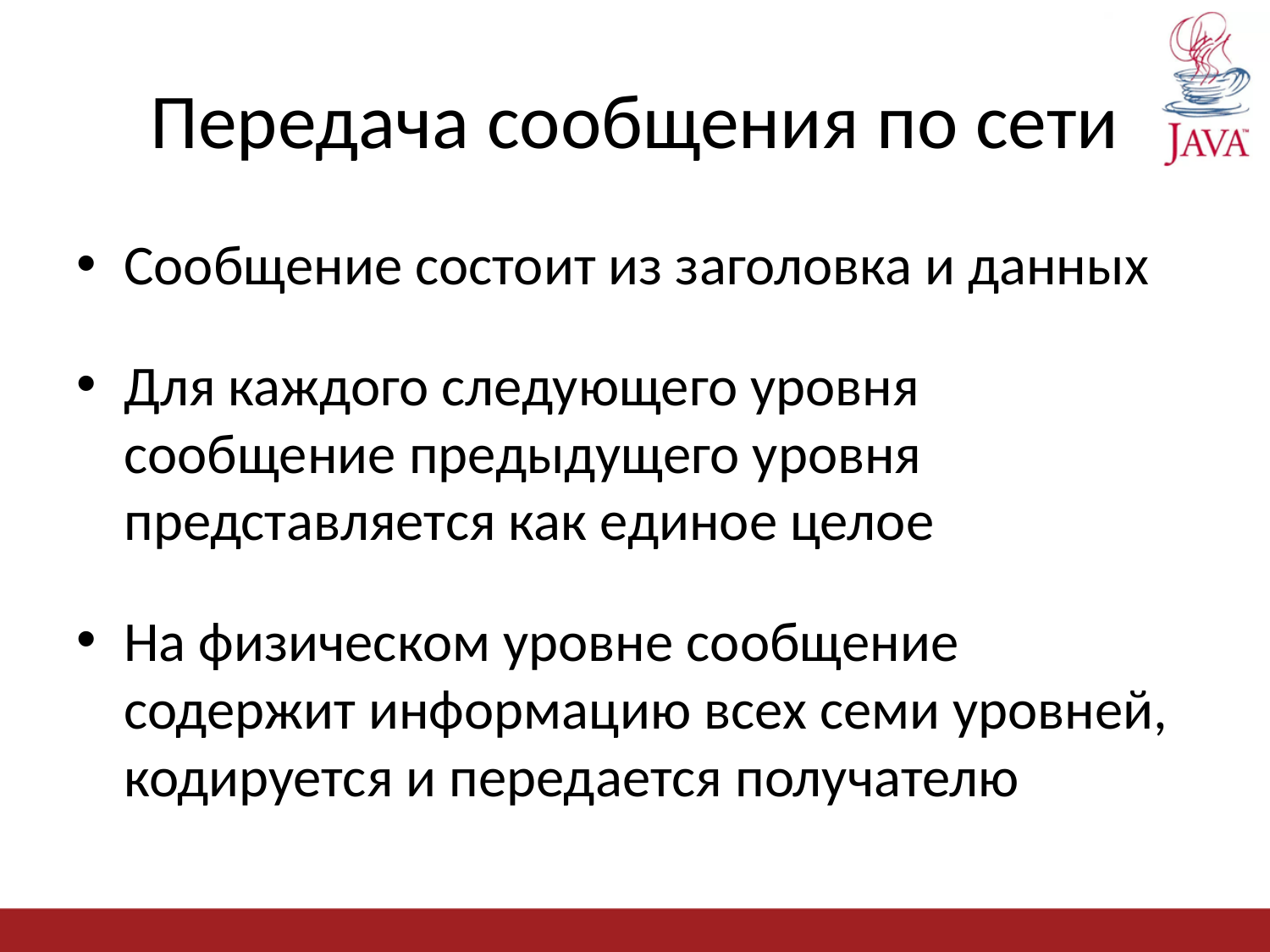

# Передача сообщения по сети
Сообщение состоит из заголовка и данных
Для каждого следующего уровня сообщение предыдущего уровня представляется как единое целое
На физическом уровне сообщение содержит информацию всех семи уровней, кодируется и передается получателю